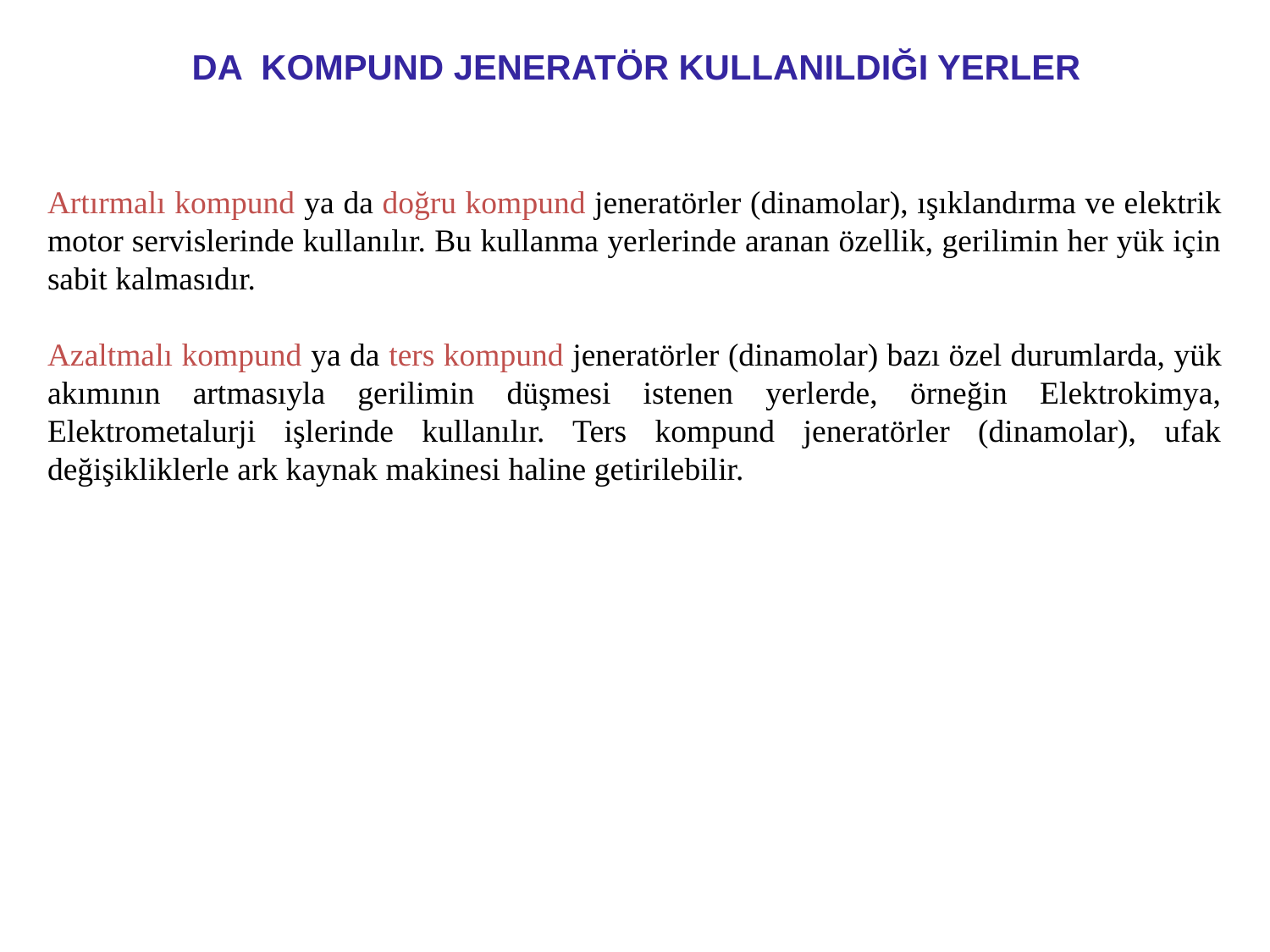

DA  KOMPUND JENERATÖR KULLANILDIĞI YERLER
Artırmalı kompund ya da doğru kompund jeneratörler (dinamolar), ışıklandırma ve elektrik motor servislerinde kullanılır. Bu kullanma yerlerinde aranan özellik, gerilimin her yük için sabit kalmasıdır.

Azaltmalı kompund ya da ters kompund jeneratörler (dinamolar) bazı özel durumlarda, yük akımının artmasıyla gerilimin düşmesi istenen yerlerde, örneğin Elektrokimya, Elektrometalurji işlerinde kullanılır. Ters kompund jeneratörler (dinamolar), ufak değişikliklerle ark kaynak makinesi haline getirilebilir.